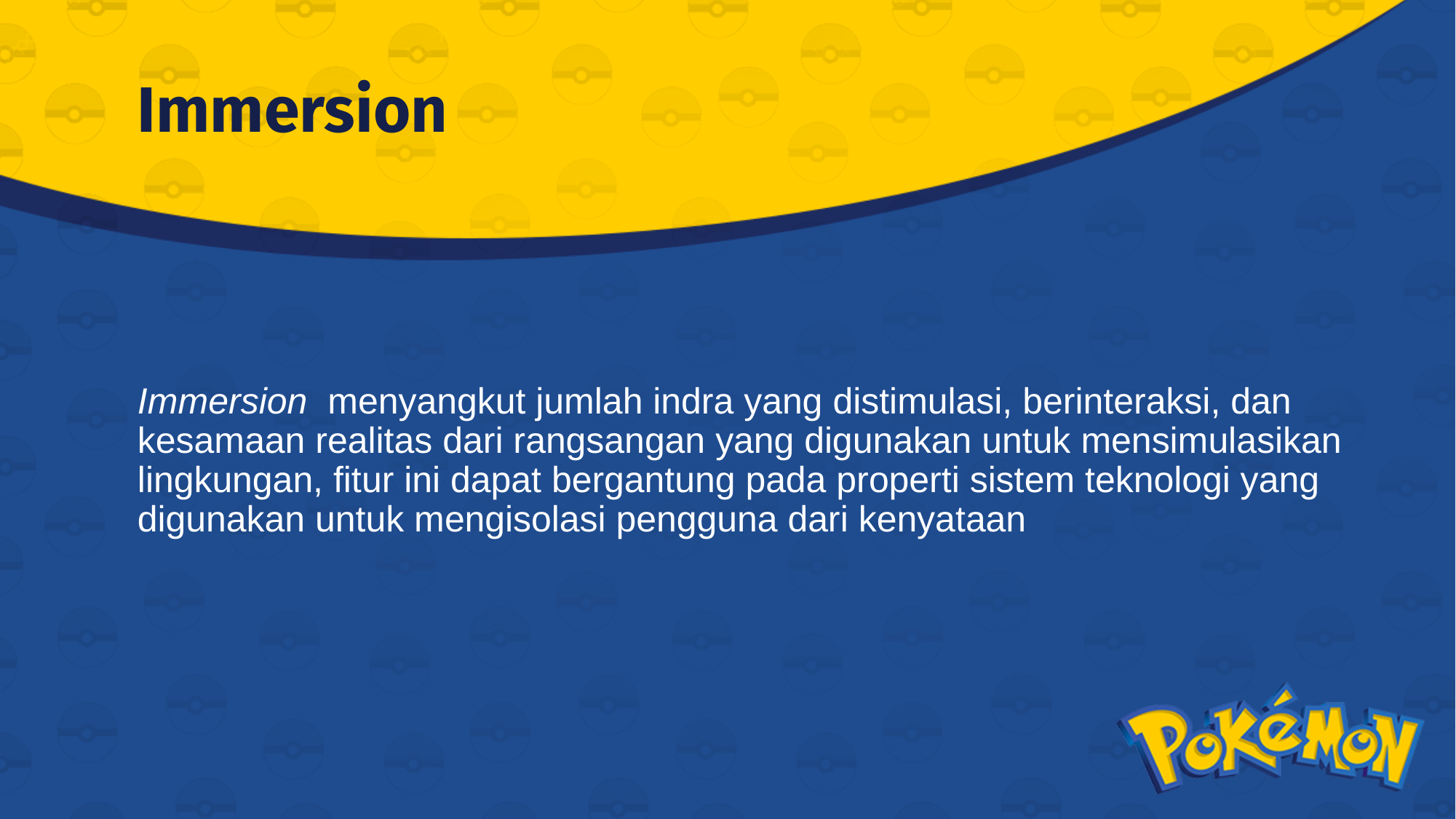

# Immersion
Immersion  menyangkut jumlah indra yang distimulasi, berinteraksi, dan kesamaan realitas dari rangsangan yang digunakan untuk mensimulasikan lingkungan, fitur ini dapat bergantung pada properti sistem teknologi yang digunakan untuk mengisolasi pengguna dari kenyataan